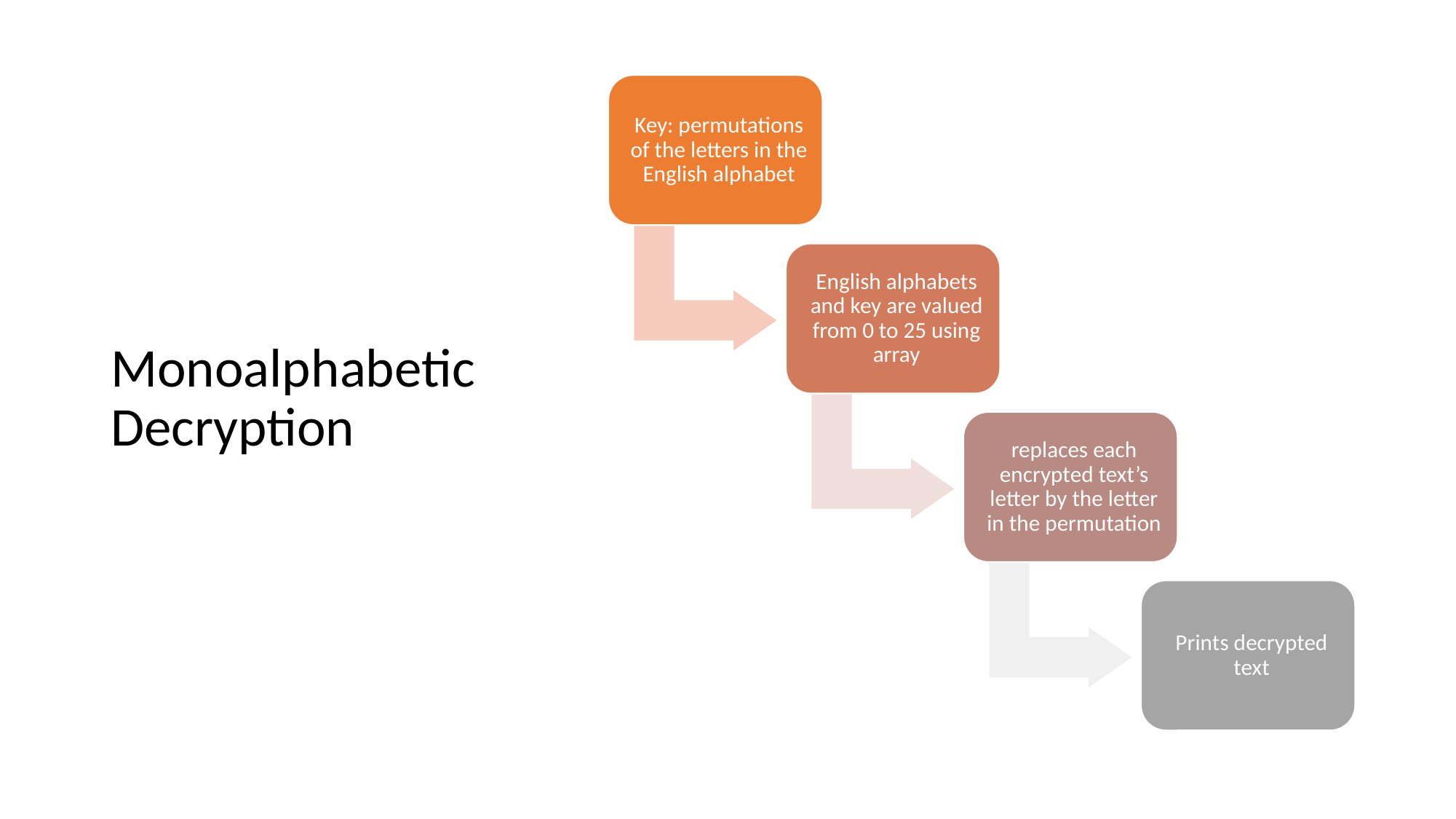

# Monoalphabetic Decryption
Key: permutations of the letters in the English alphabet
English alphabets and key are valued from 0 to 25 using array
replaces each encrypted text’s letter by the letter in the permutation
Prints decrypted text